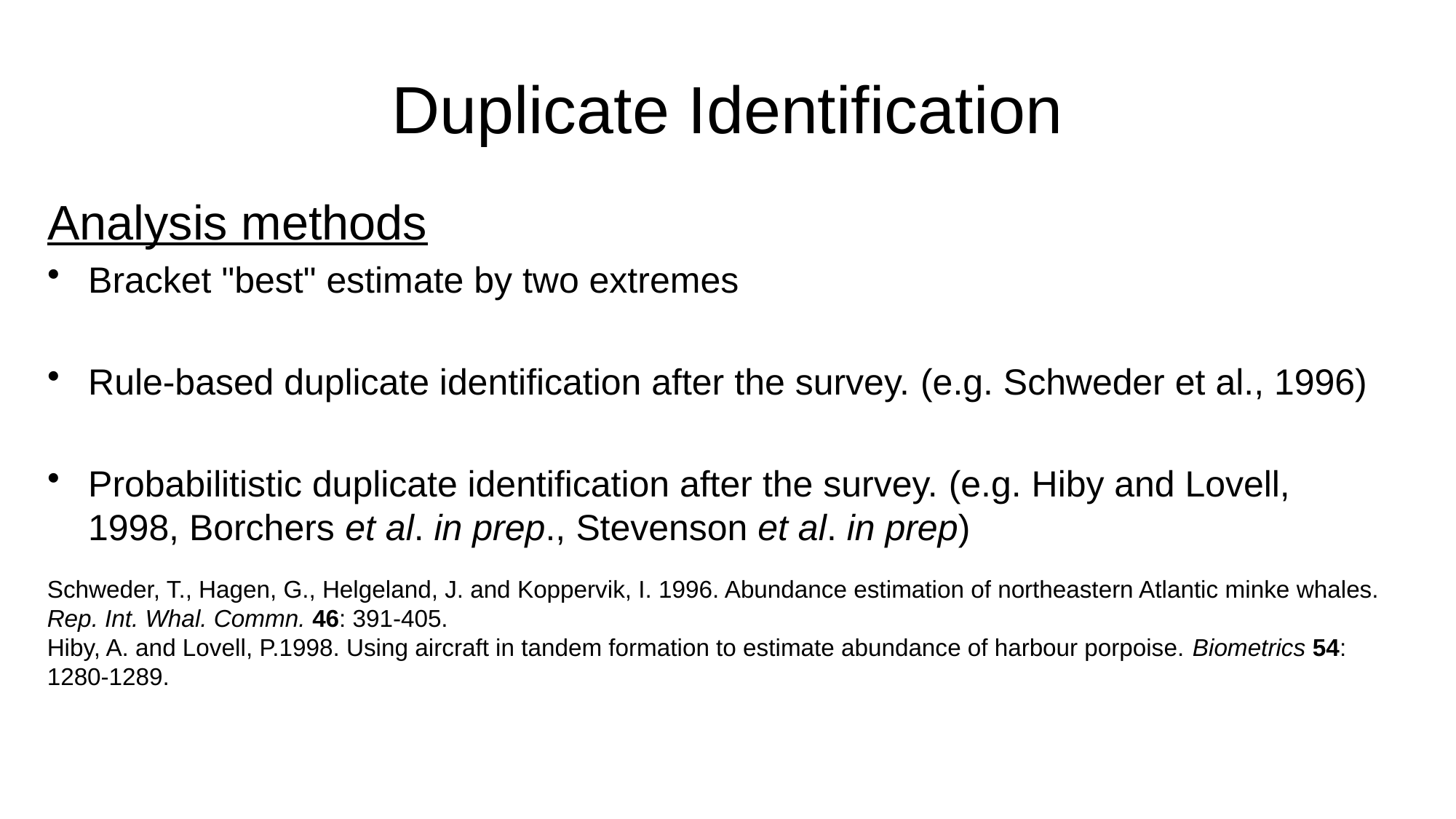

# Duplicate Identification
Analysis methods
Bracket "best" estimate by two extremes

Rule-based duplicate identification after the survey. (e.g. Schweder et al., 1996)

Probabilitistic duplicate identification after the survey. (e.g. Hiby and Lovell, 1998, Borchers et al. in prep., Stevenson et al. in prep)
Schweder, T., Hagen, G., Helgeland, J. and Koppervik, I. 1996. Abundance estimation of northeastern Atlantic minke whales. Rep. Int. Whal. Commn. 46: 391-405.
Hiby, A. and Lovell, P.1998. Using aircraft in tandem formation to estimate abundance of harbour porpoise. Biometrics 54: 1280-1289.